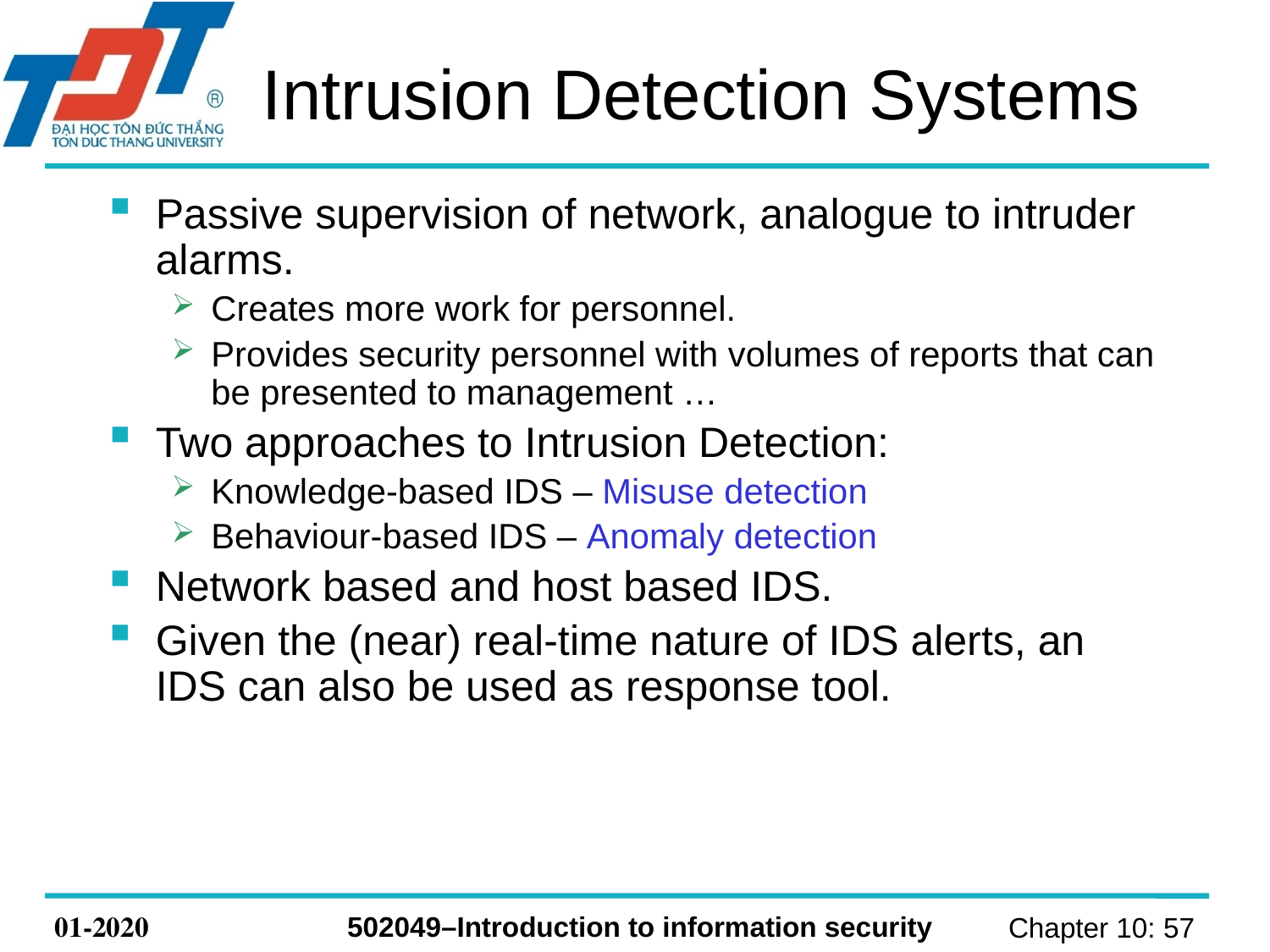

# Intrusion Detection Systems
Passive supervision of network, analogue to intruder alarms.
Creates more work for personnel.
Provides security personnel with volumes of reports that can be presented to management …
Two approaches to Intrusion Detection:
Knowledge-based IDS – Misuse detection
Behaviour-based IDS – Anomaly detection
Network based and host based IDS.
Given the (near) real-time nature of IDS alerts, an IDS can also be used as response tool.